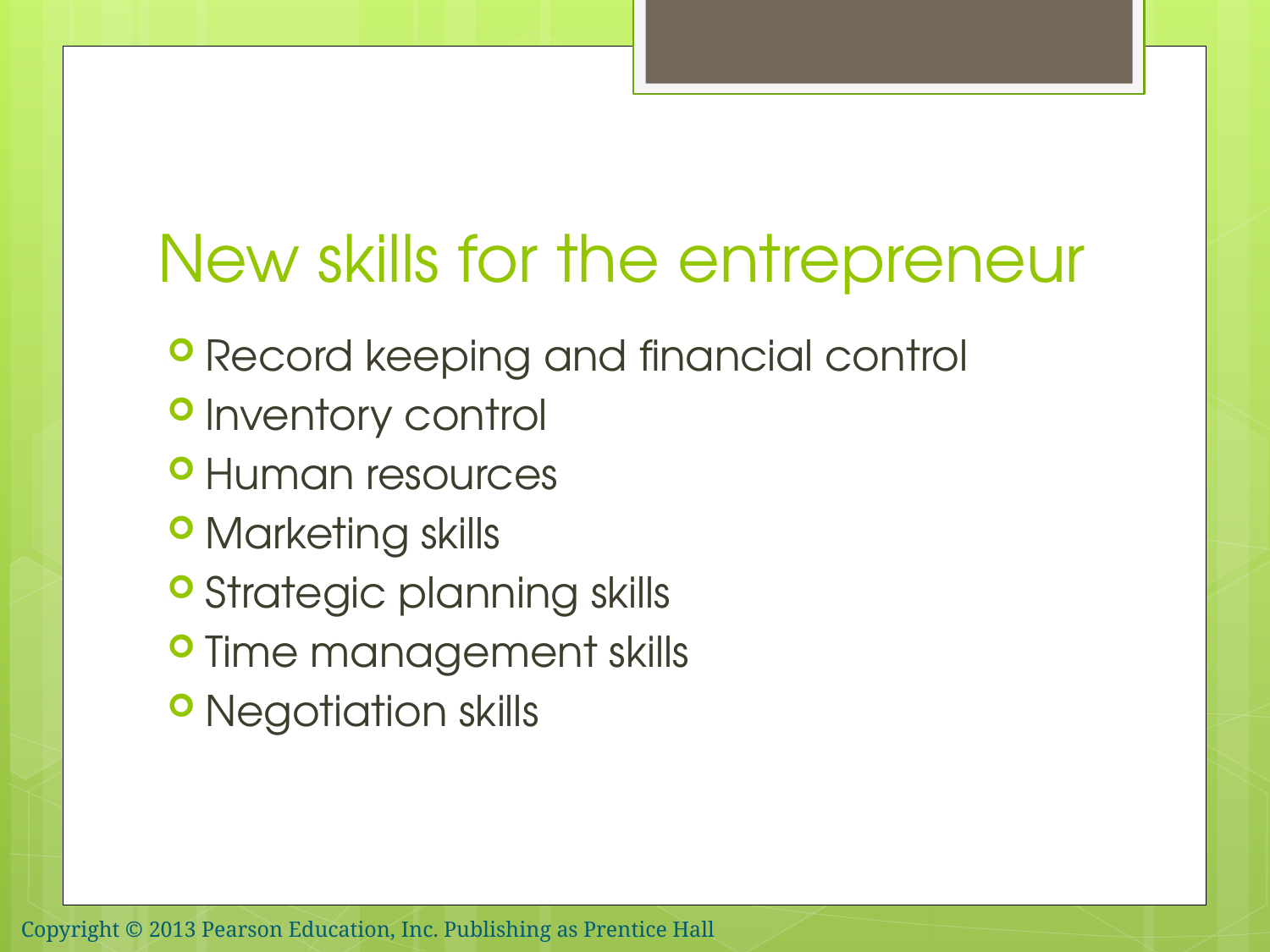

# New skills for the entrepreneur
Record keeping and financial control
Inventory control
Human resources
Marketing skills
Strategic planning skills
Time management skills
Negotiation skills